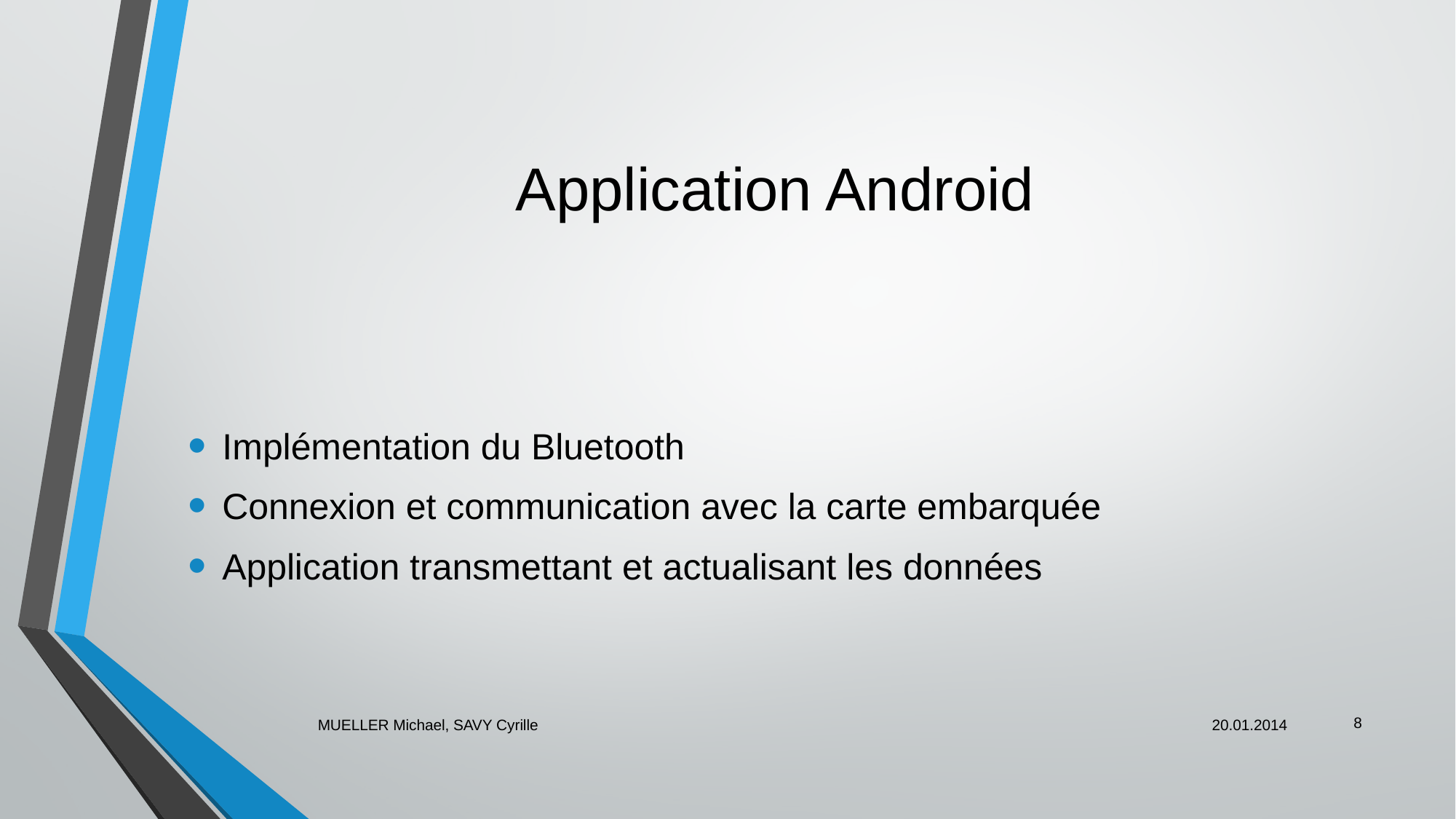

# Application Android
Implémentation du Bluetooth
Connexion et communication avec la carte embarquée
Application transmettant et actualisant les données
8
MUELLER Michael, SAVY Cyrille
20.01.2014